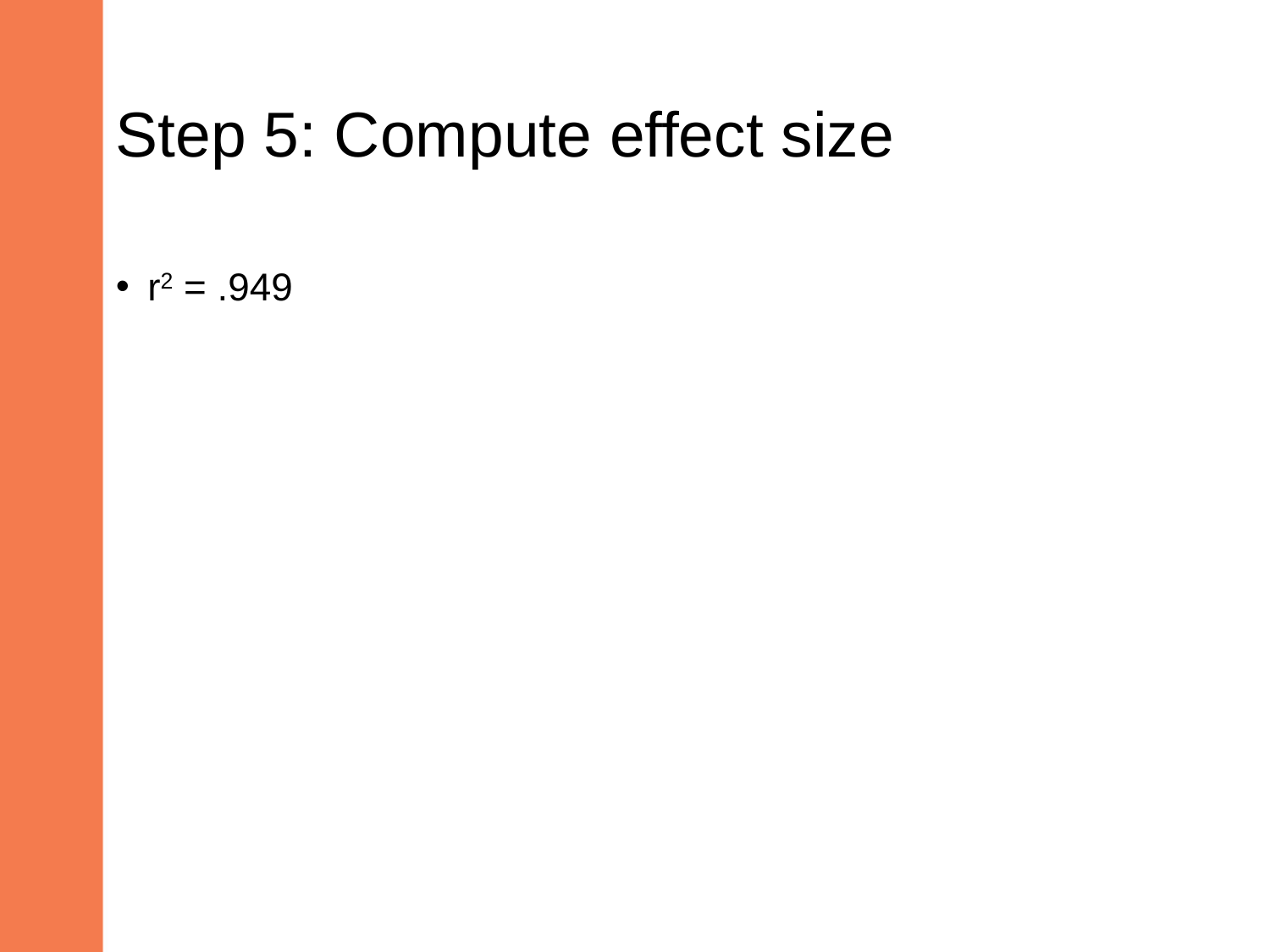

# Step 5: Compute effect size
r2 = .949